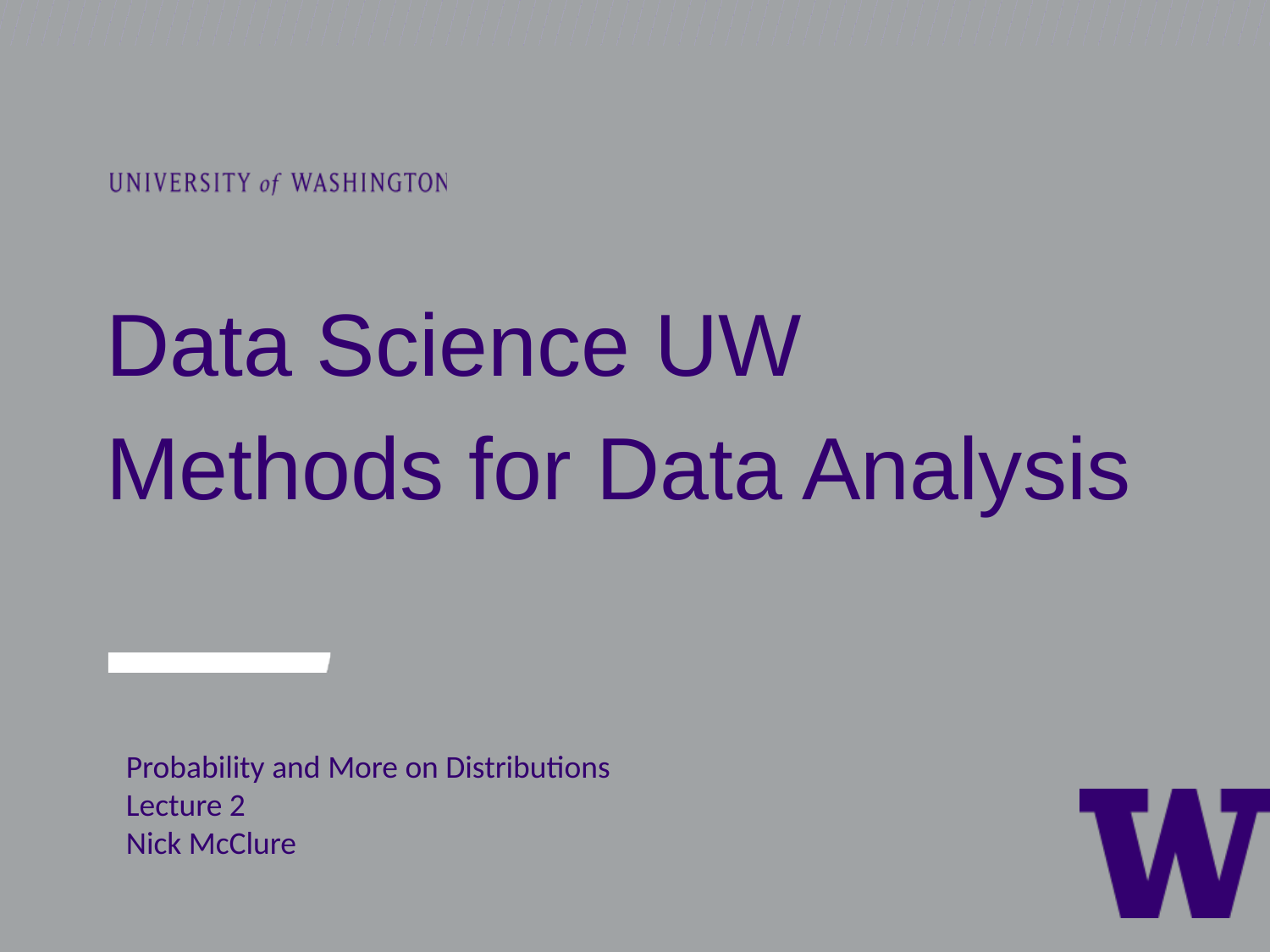

Data Science UW
Methods for Data Analysis
Probability and More on Distributions
Lecture 2
Nick McClure